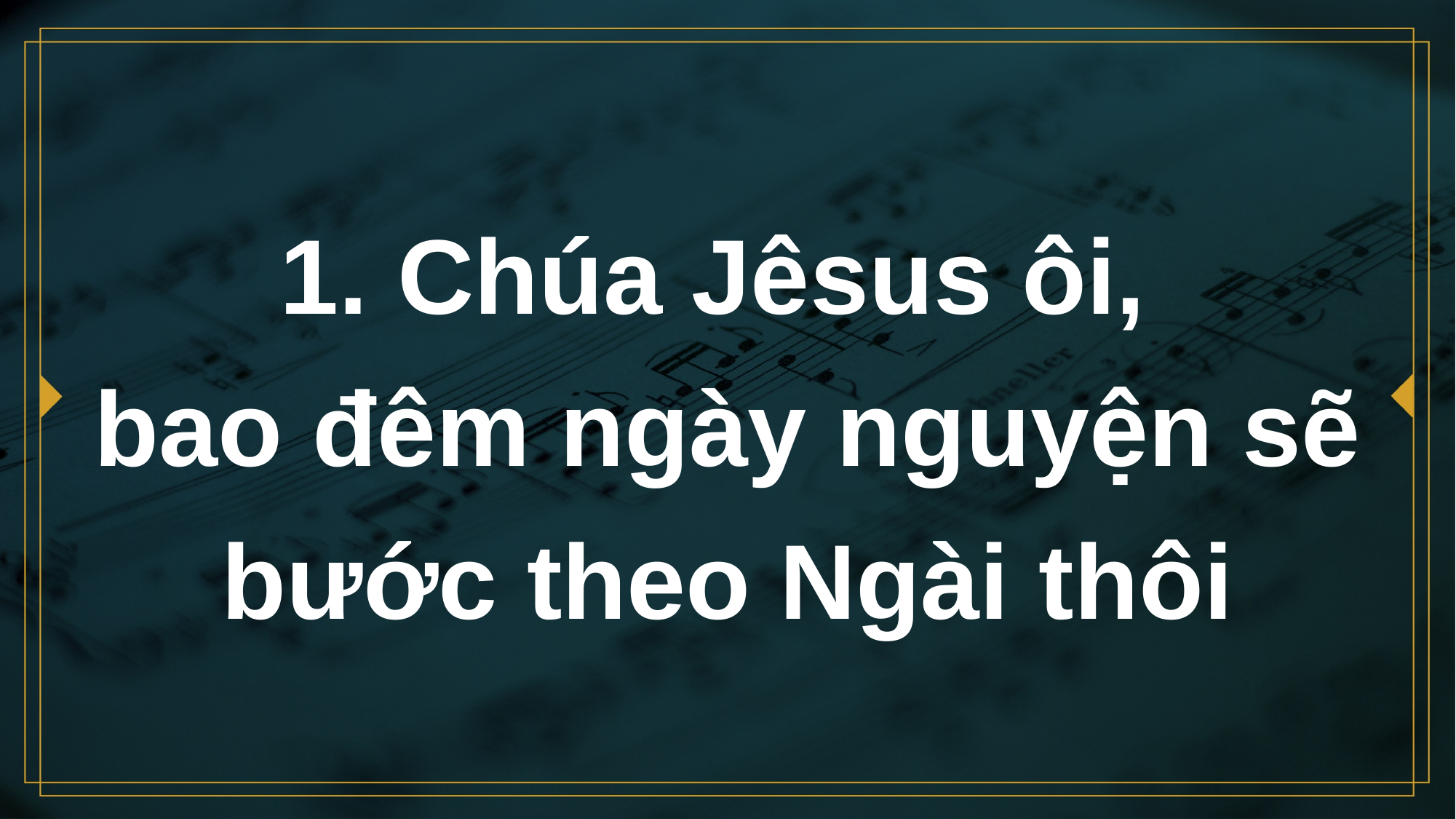

# 1. Chúa Jêsus ôi, bao đêm ngày nguyện sẽ bước theo Ngài thôi